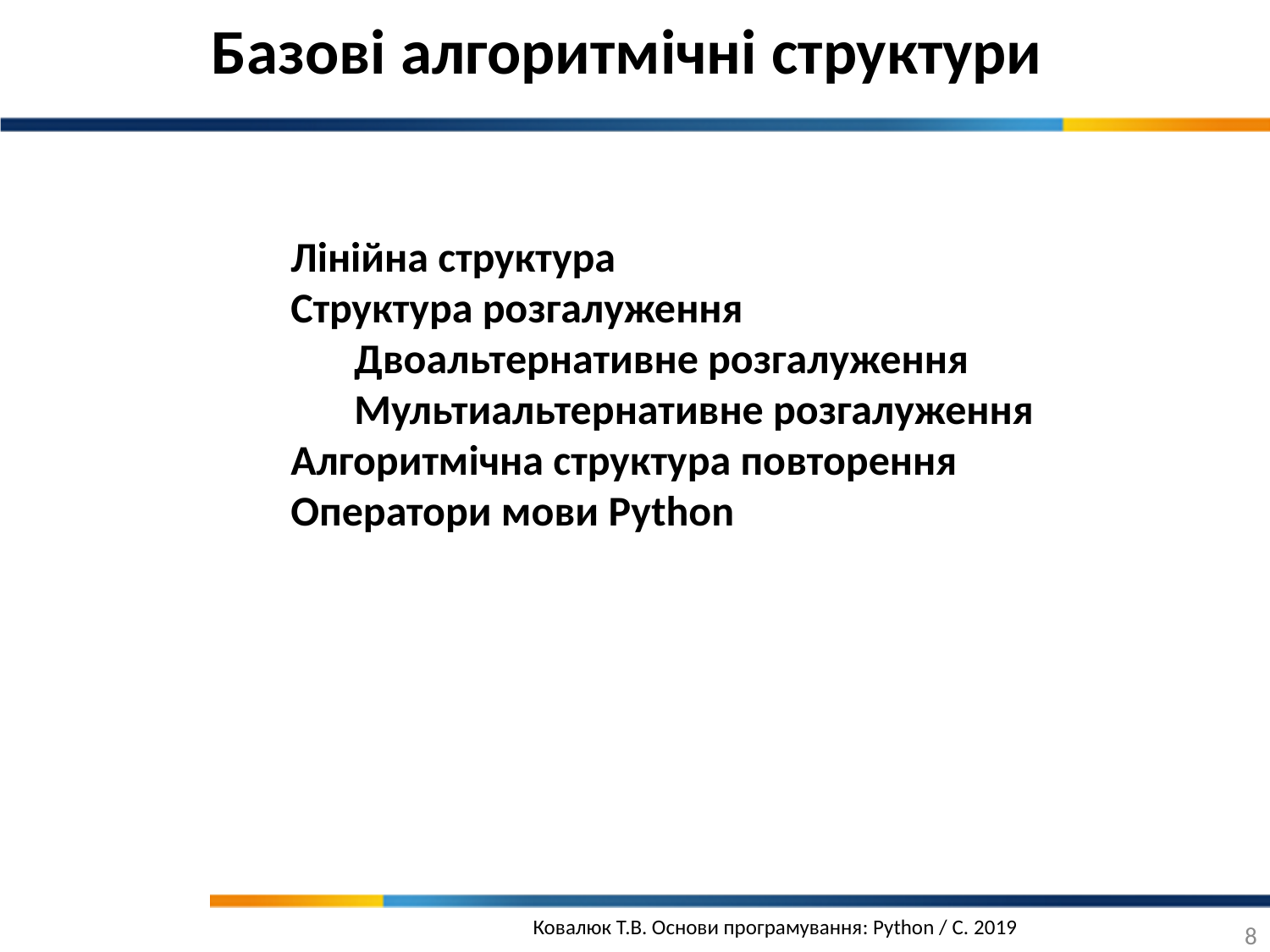

Базові алгоритмічні структури
Лінійна структура
Структура розгалуження
Двоальтернативне розгалуження
Мультиальтернативне розгалуження
Алгоритмічна структура повторення
Оператори мови Python

8